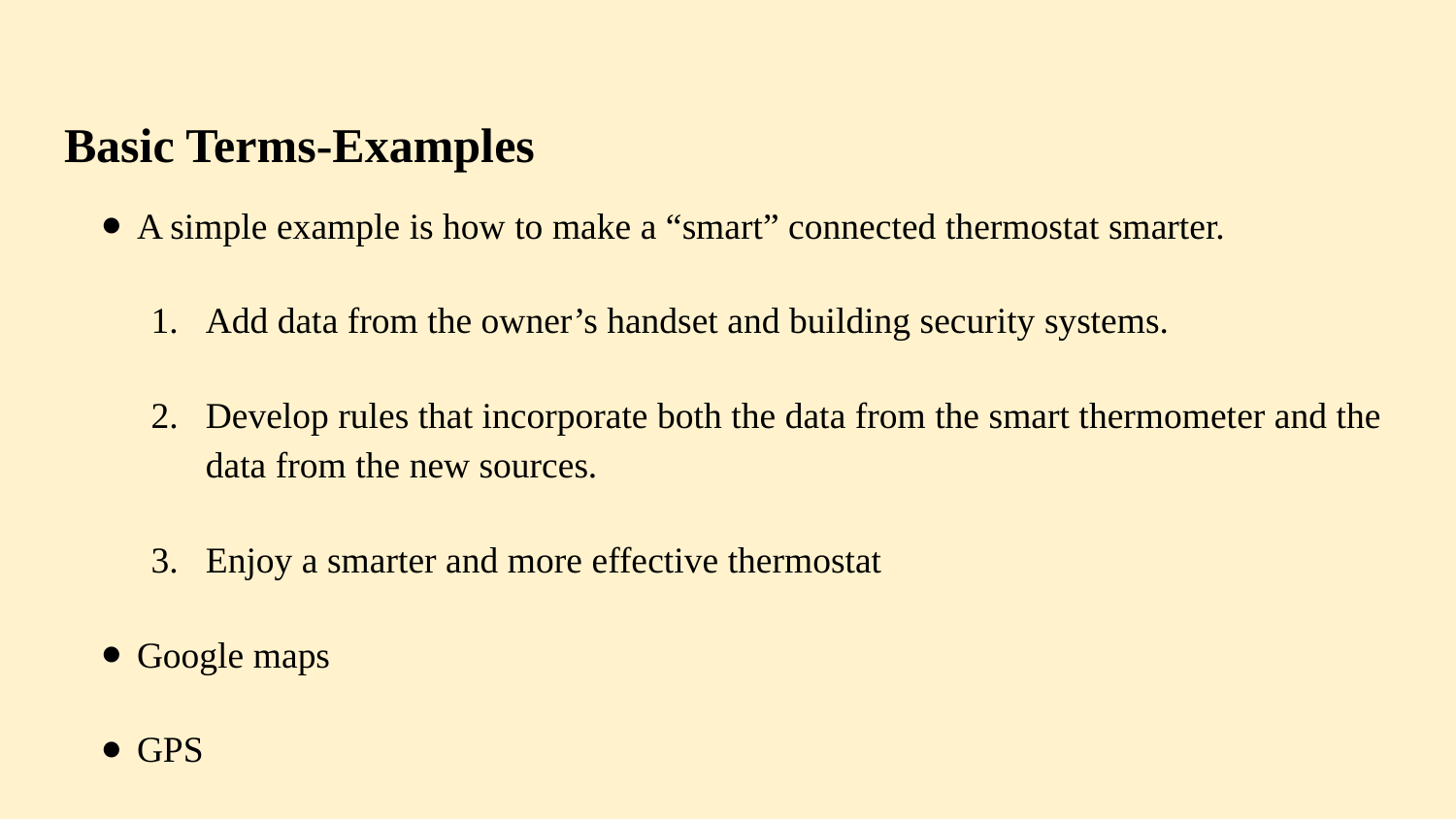

# Basic Terms-Examples
A simple example is how to make a “smart” connected thermostat smarter.
Add data from the owner’s handset and building security systems.
Develop rules that incorporate both the data from the smart thermometer and the data from the new sources.
Enjoy a smarter and more effective thermostat
Google maps
GPS